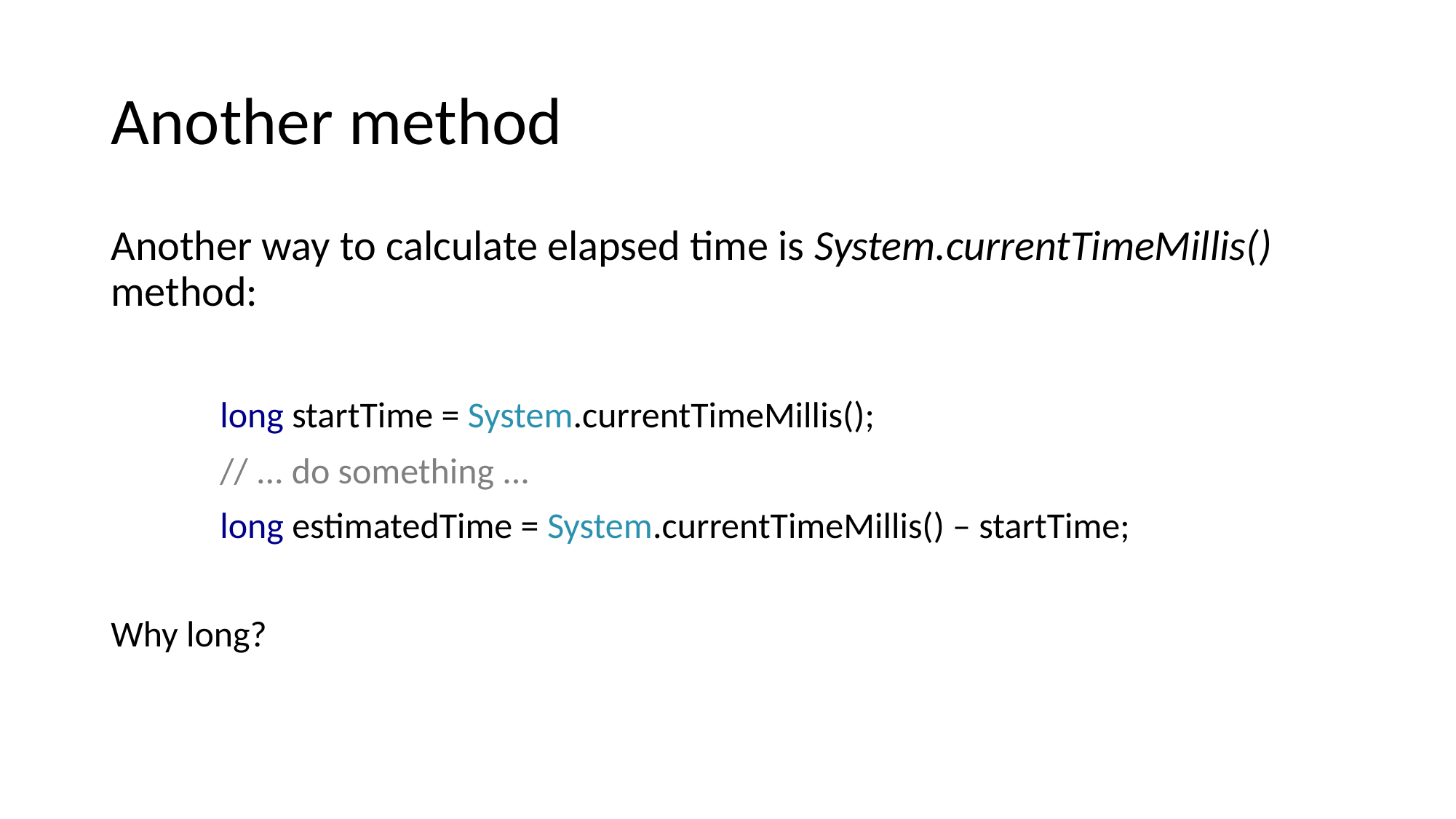

# Another method
Another way to calculate elapsed time is System.currentTimeMillis() method:

	long startTime = System.currentTimeMillis();
	// ... do something ...
	long estimatedTime = System.currentTimeMillis() – startTime;

Why long?